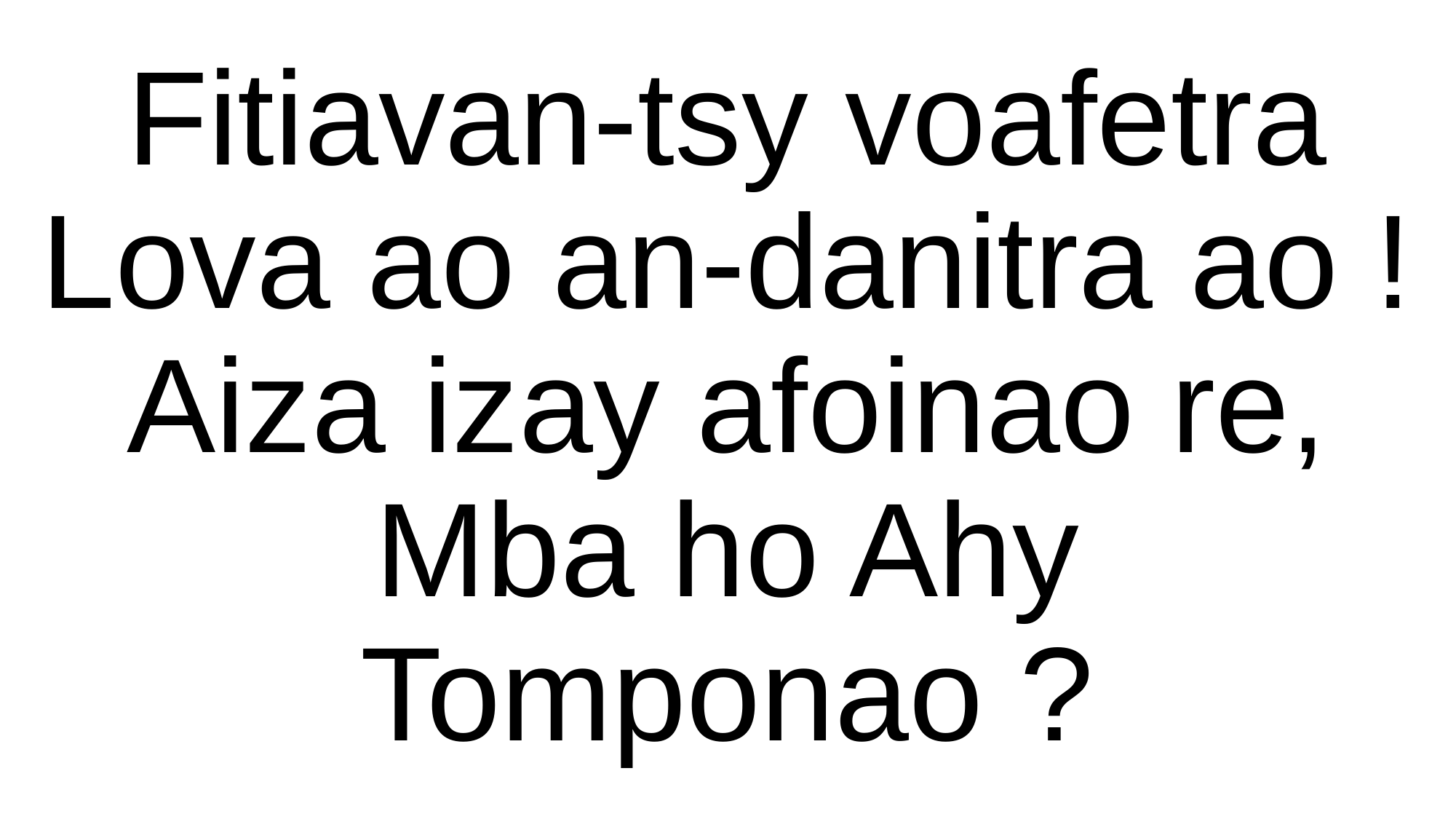

Fitiavan-tsy voafetra
Lova ao an-danitra ao !
Aiza izay afoinao re,
Mba ho Ahy Tomponao ?